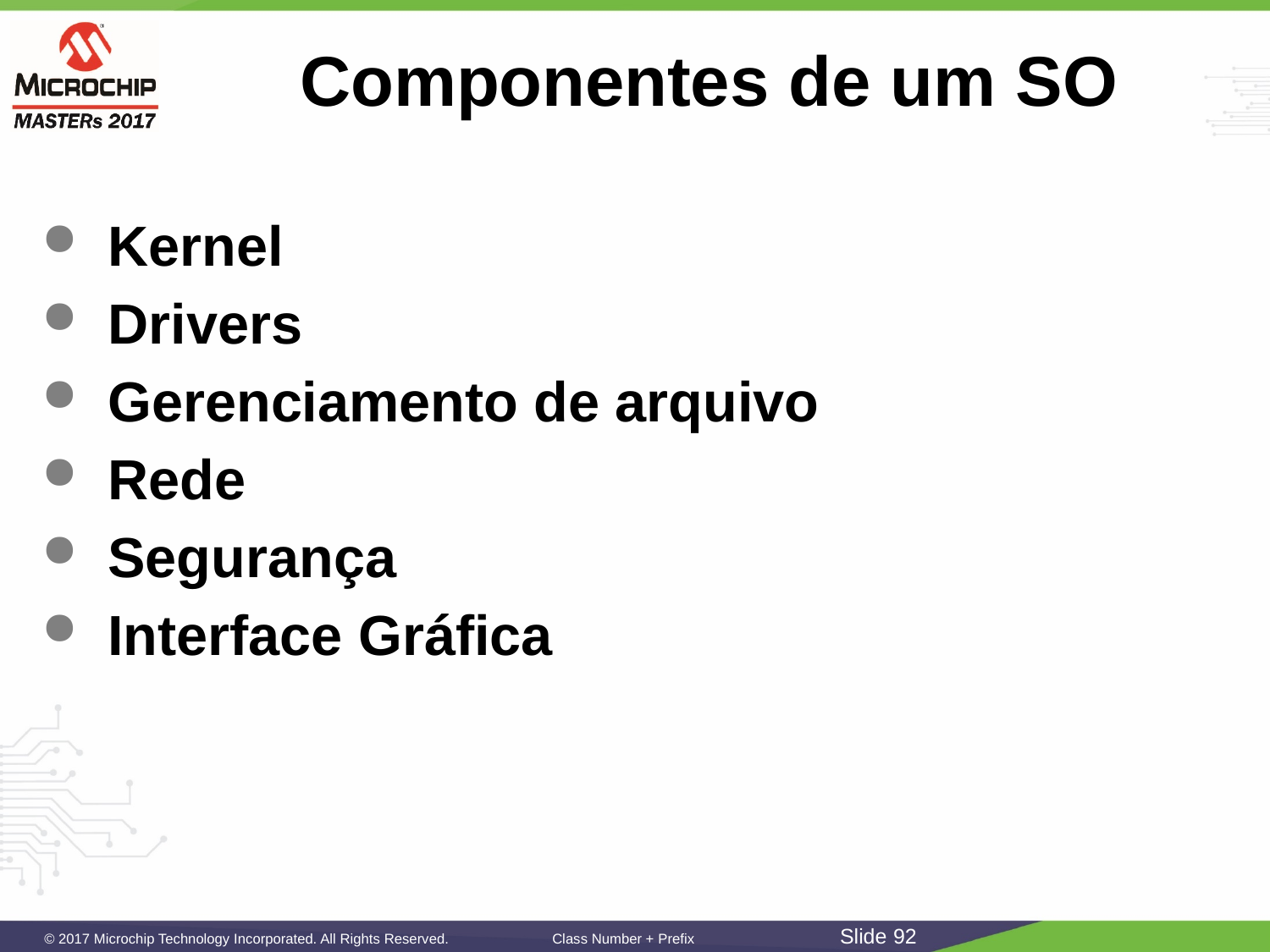

# Componentes de um SO
Kernel
Drivers
Gerenciamento de arquivo
Rede
Segurança
Interface Gráfica